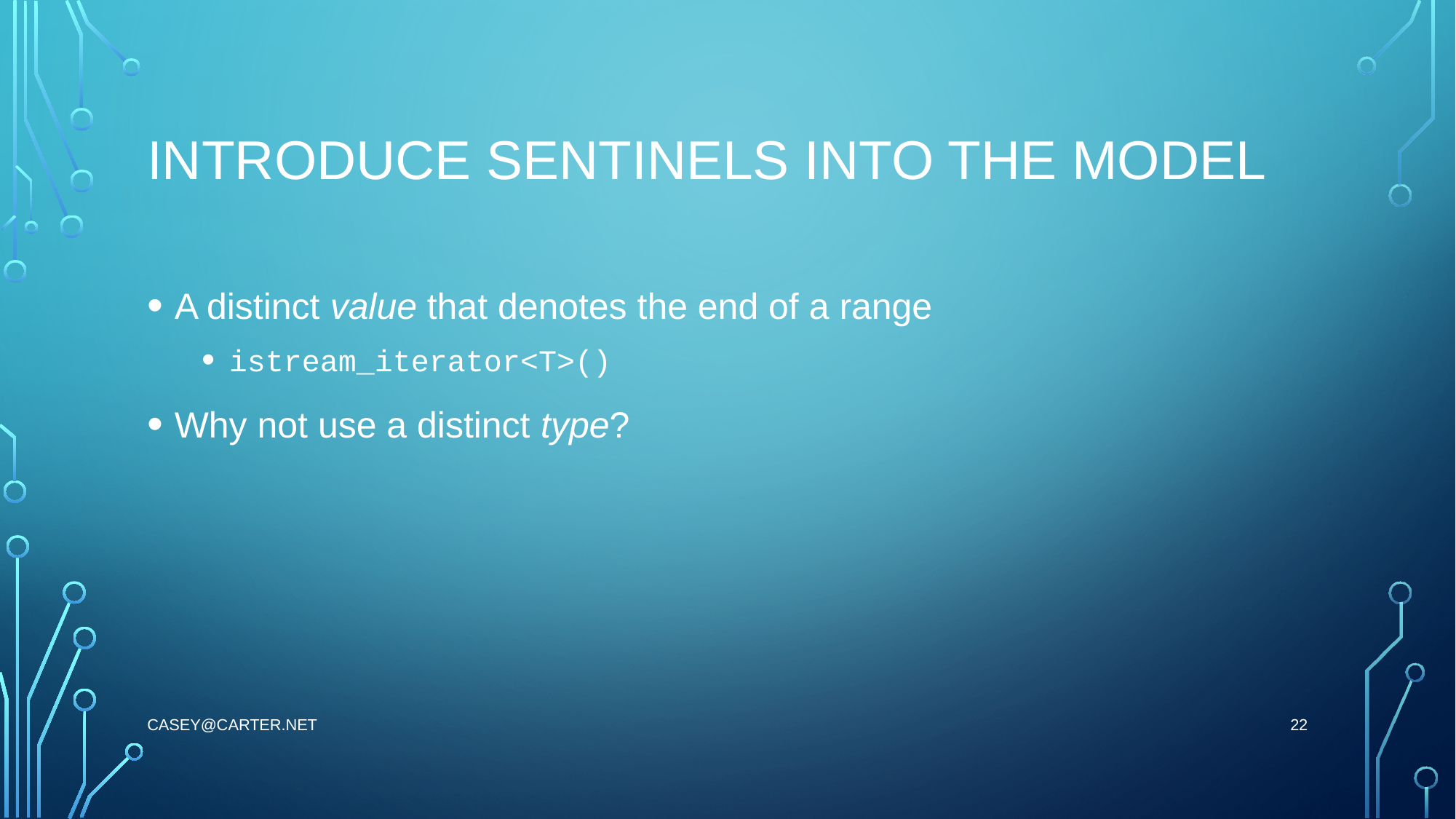

# Introduce Sentinels into the model
A distinct value that denotes the end of a range
istream_iterator<T>()
Why not use a distinct type?
22
Casey@Carter.net